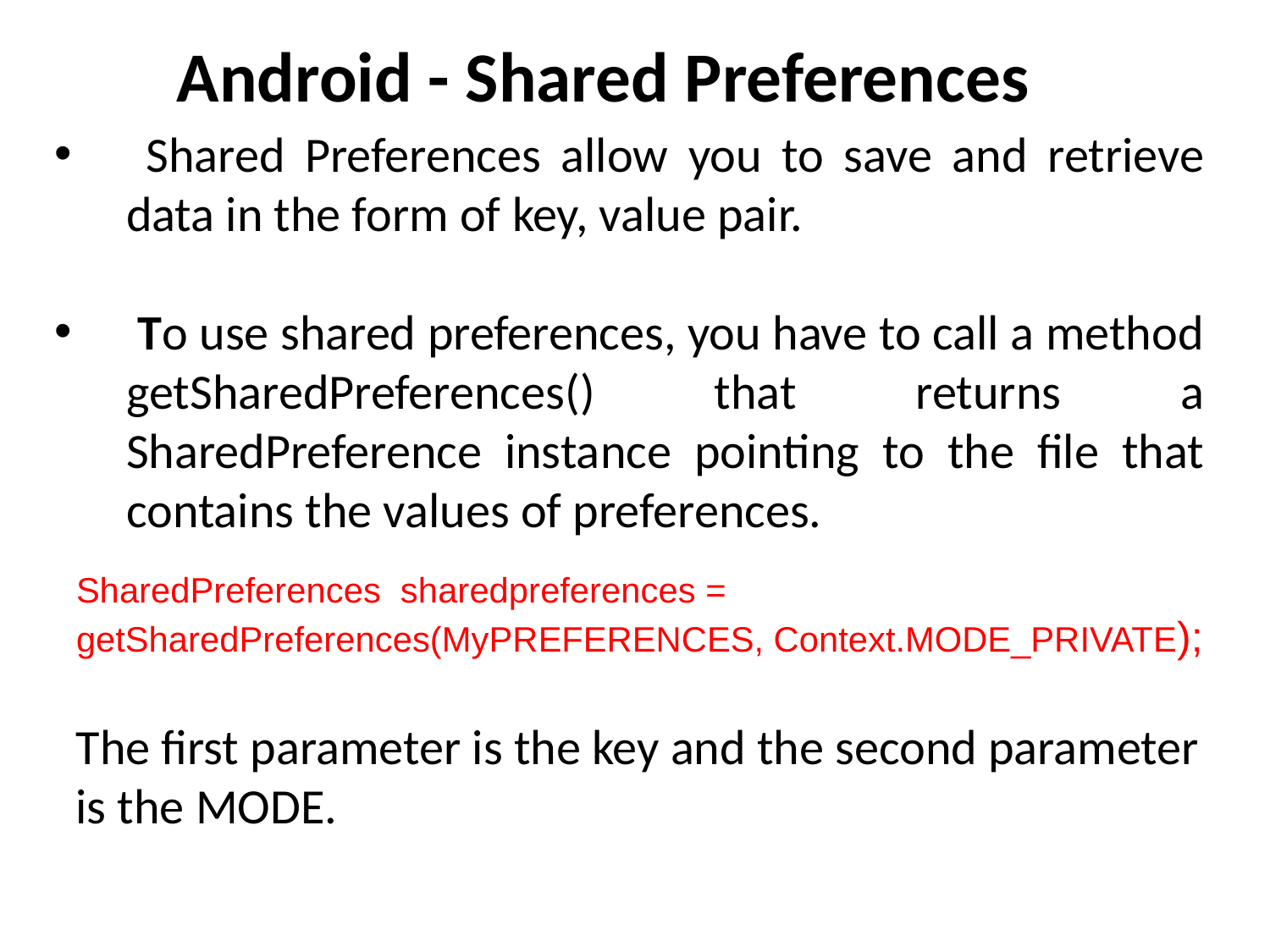

# Android - Shared Preferences
 Shared Preferences allow you to save and retrieve data in the form of key, value pair.

 To use shared preferences, you have to call a method getSharedPreferences() that returns a SharedPreference instance pointing to the file that contains the values of preferences.
SharedPreferences  sharedpreferences = getSharedPreferences(MyPREFERENCES, Context.MODE_PRIVATE);
The first parameter is the key and the second parameter is the MODE.